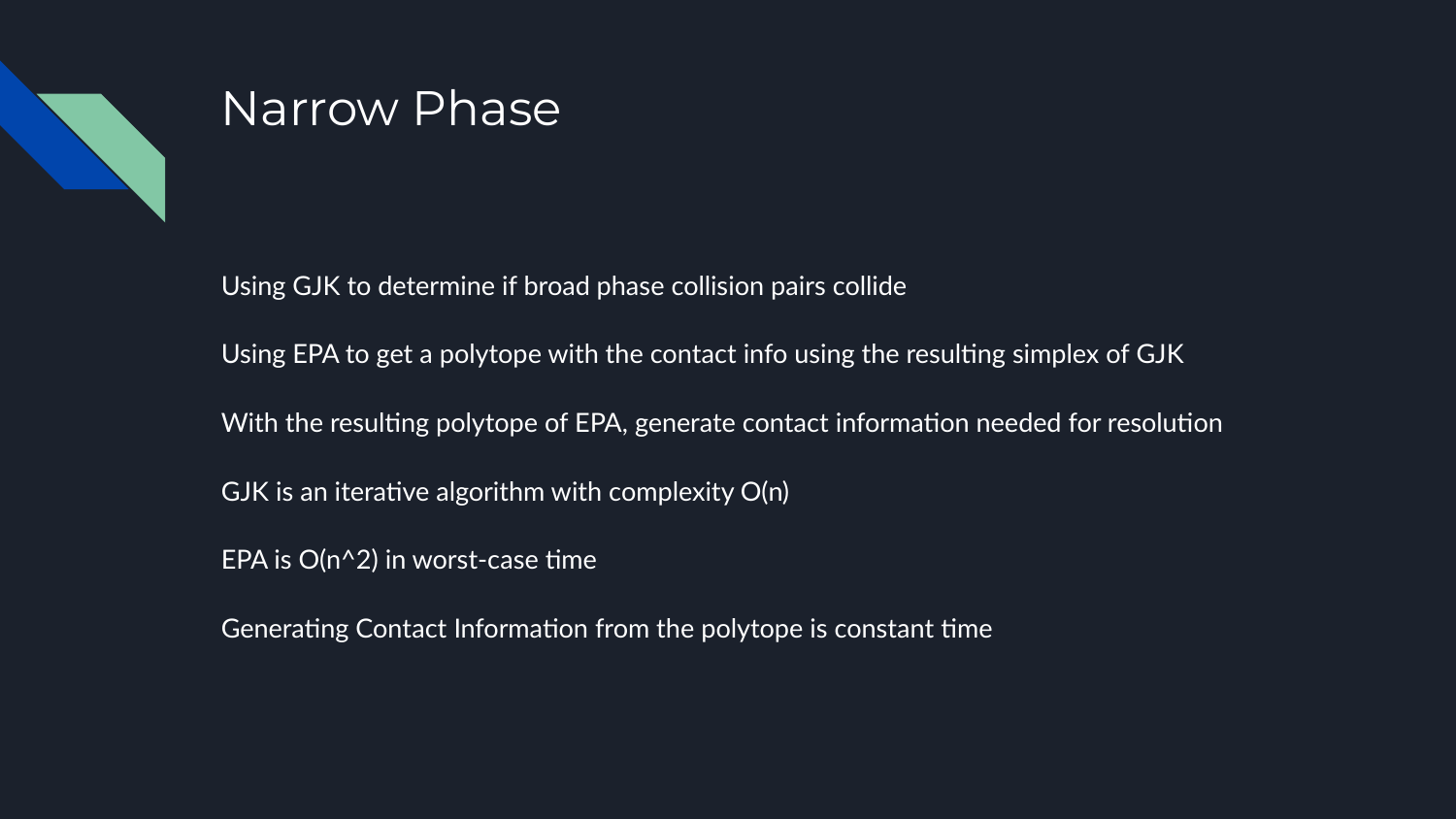

# Narrow Phase
Using GJK to determine if broad phase collision pairs collide
Using EPA to get a polytope with the contact info using the resulting simplex of GJK
With the resulting polytope of EPA, generate contact information needed for resolution
GJK is an iterative algorithm with complexity O(n)
EPA is O(n^2) in worst-case time
Generating Contact Information from the polytope is constant time